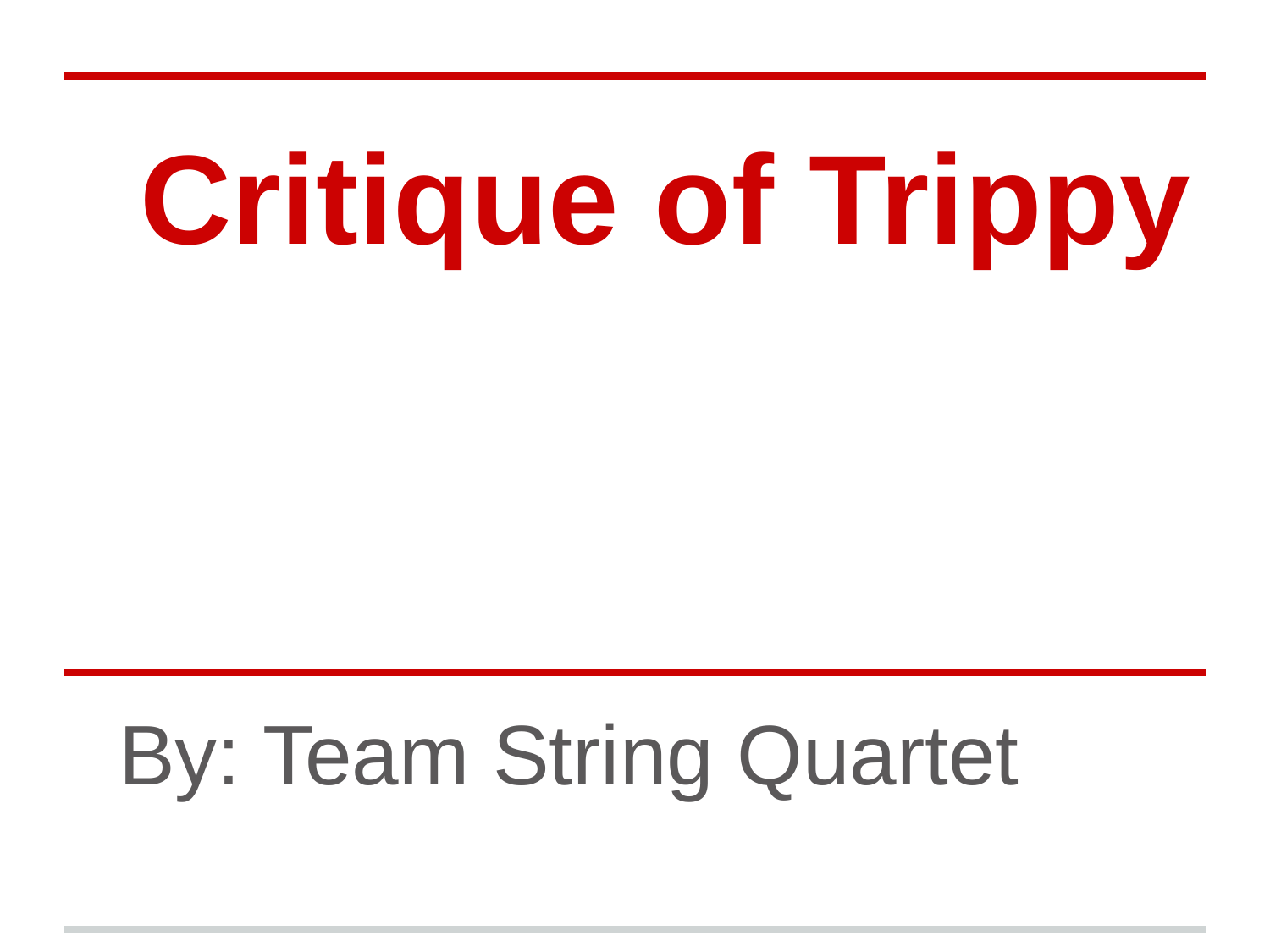

# Critique of Trippy
By: Team String Quartet